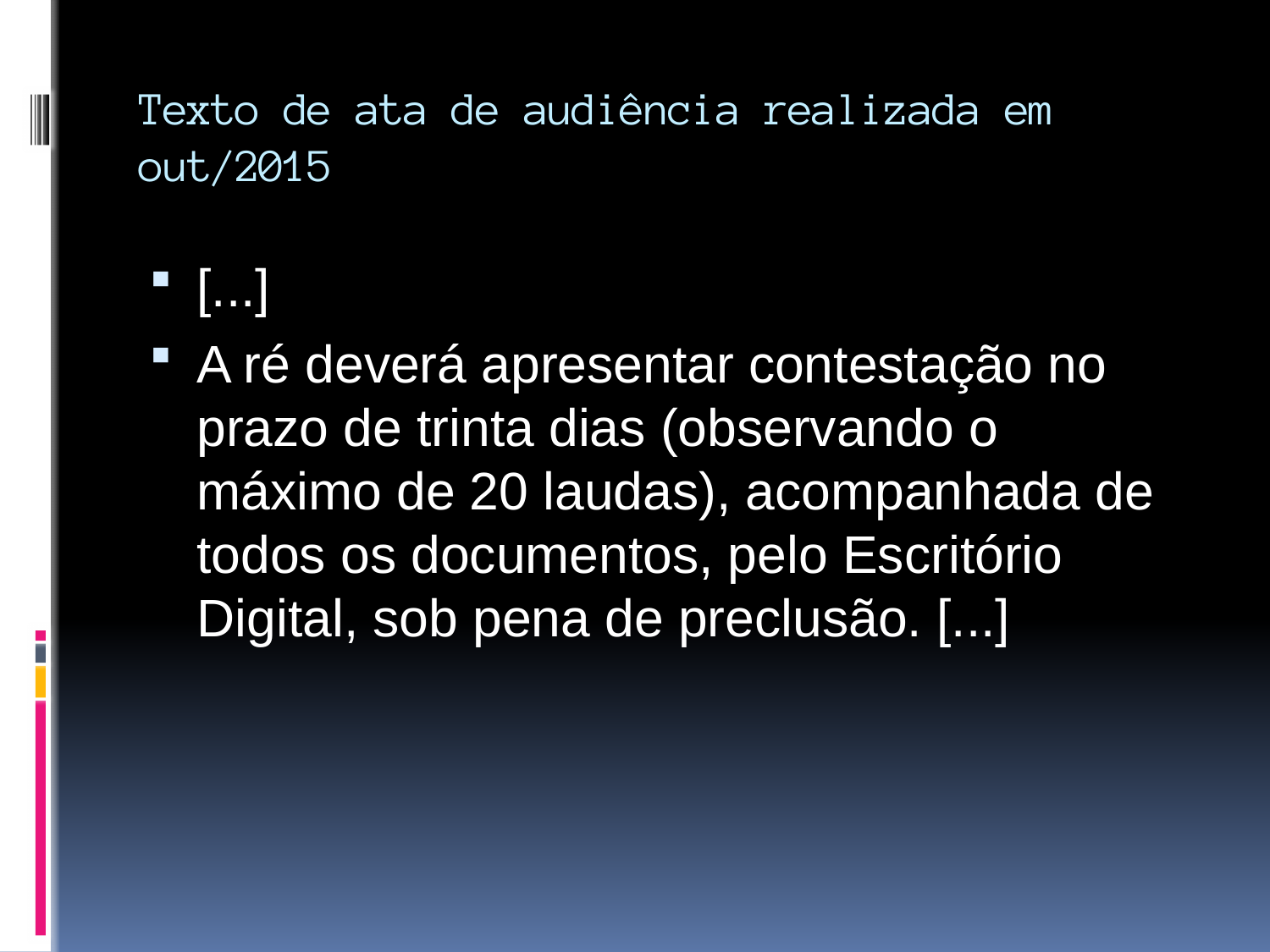

# Texto de ata de audiência realizada em out/2015
[...]
A ré deverá apresentar contestação no prazo de trinta dias (observando o máximo de 20 laudas), acompanhada de todos os documentos, pelo Escritório Digital, sob pena de preclusão. [...]